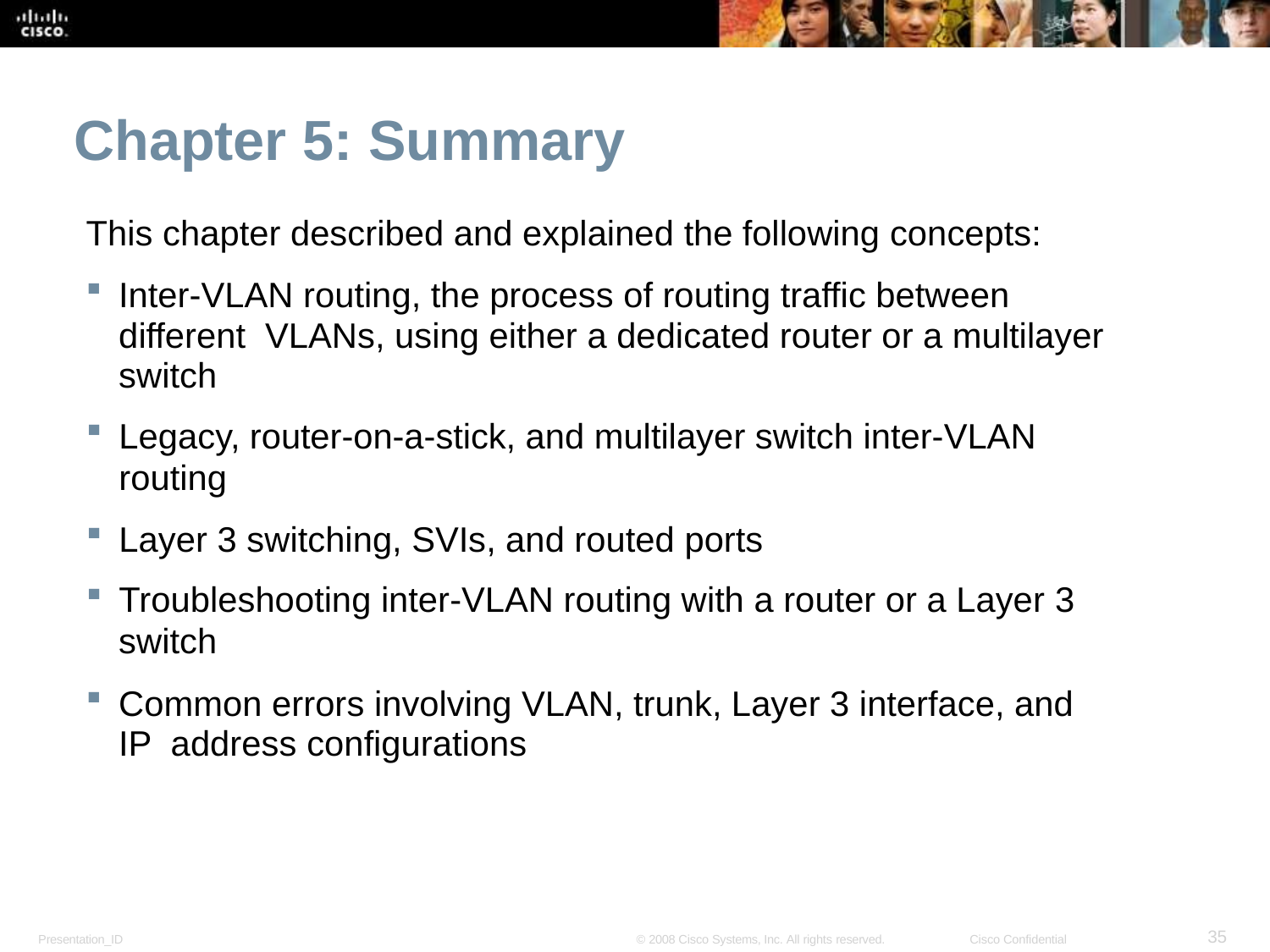

# Chapter 5: Summary
This chapter described and explained the following concepts:
Inter-VLAN routing, the process of routing traffic between different  VLANs, using either a dedicated router or a multilayer switch
Legacy, router-on-a-stick, and multilayer switch inter-VLAN routing
Layer 3 switching, SVIs, and routed ports
Troubleshooting inter-VLAN routing with a router or a Layer 3
switch
Common errors involving VLAN, trunk, Layer 3 interface, and IP  address configurations
35
Presentation_ID
© 2008 Cisco Systems, Inc. All rights reserved.
Cisco Confidential